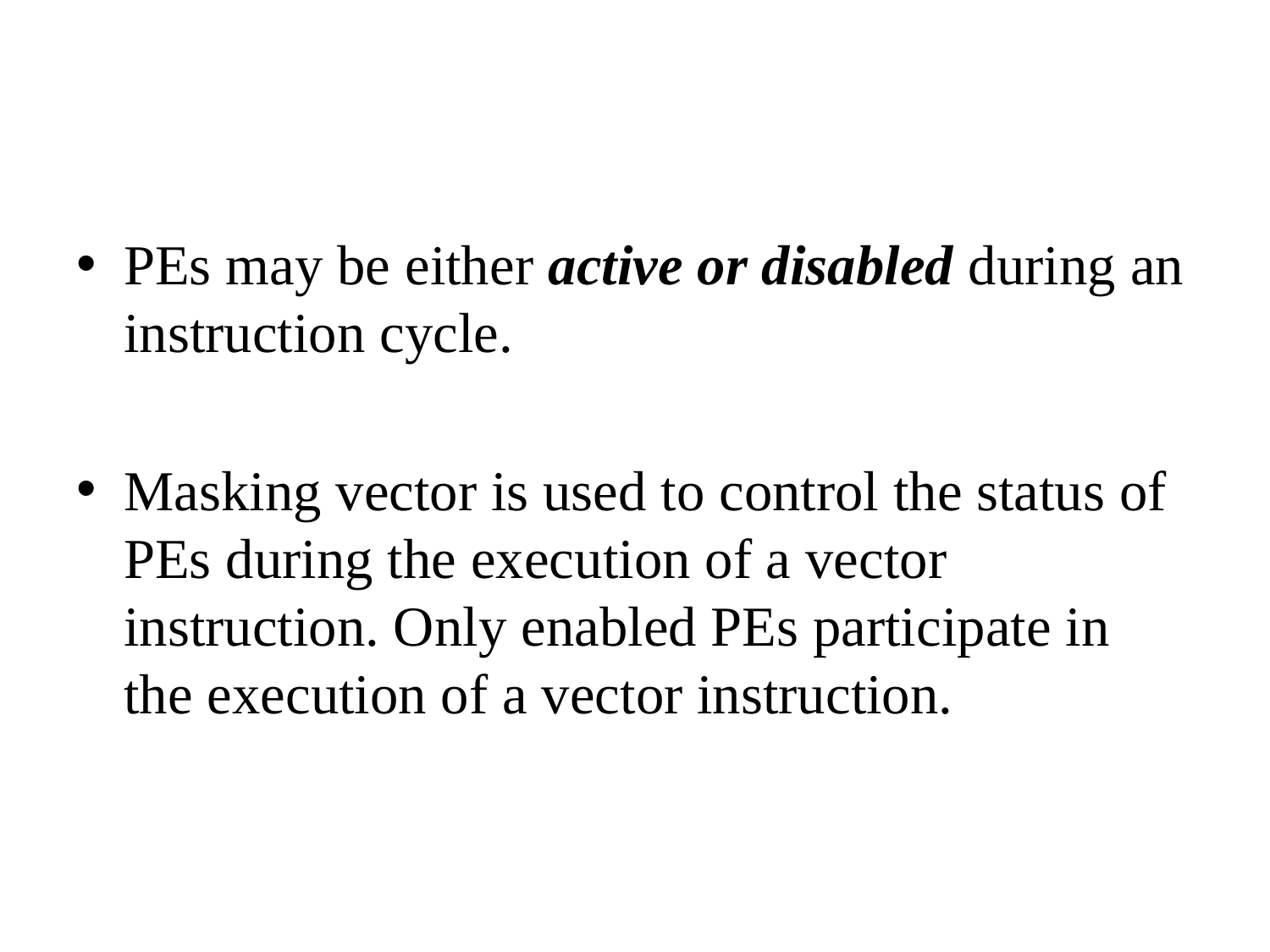

#
PEs may be either active or disabled during an instruction cycle.

Masking vector is used to control the status of PEs during the execution of a vector instruction. Only enabled PEs participate in the execution of a vector instruction.